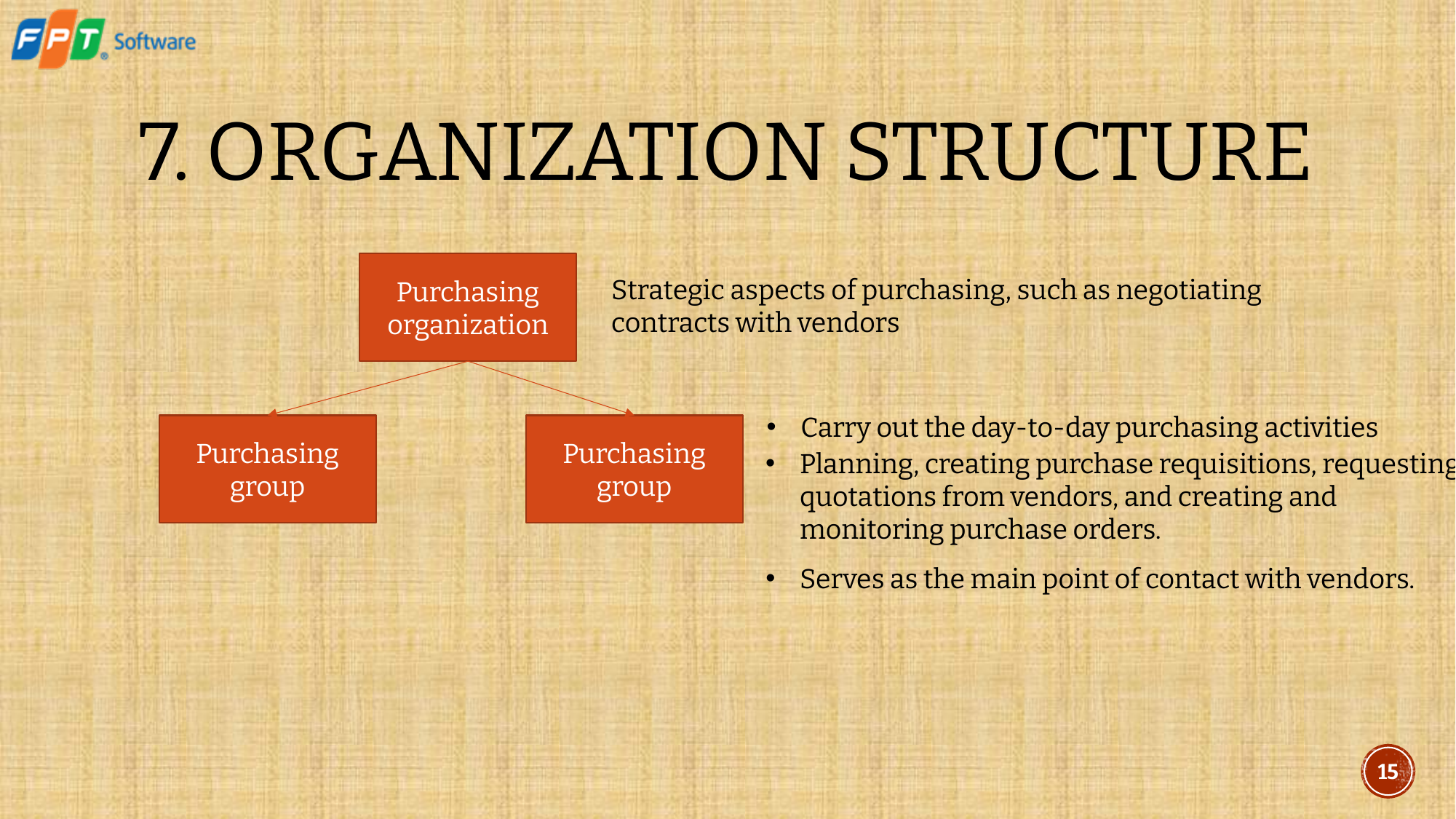

# 7. ORGANIZATION STRUCTURE
Purchasing organization

Strategic aspects of purchasing, such as negotiating contracts with vendors
Carry out the day-to-day purchasing activities
Purchasing group
Purchasing group
Planning, creating purchase requisitions, requesting quotations from vendors, and creating and monitoring purchase orders.
Serves as the main point of contact with vendors.
15